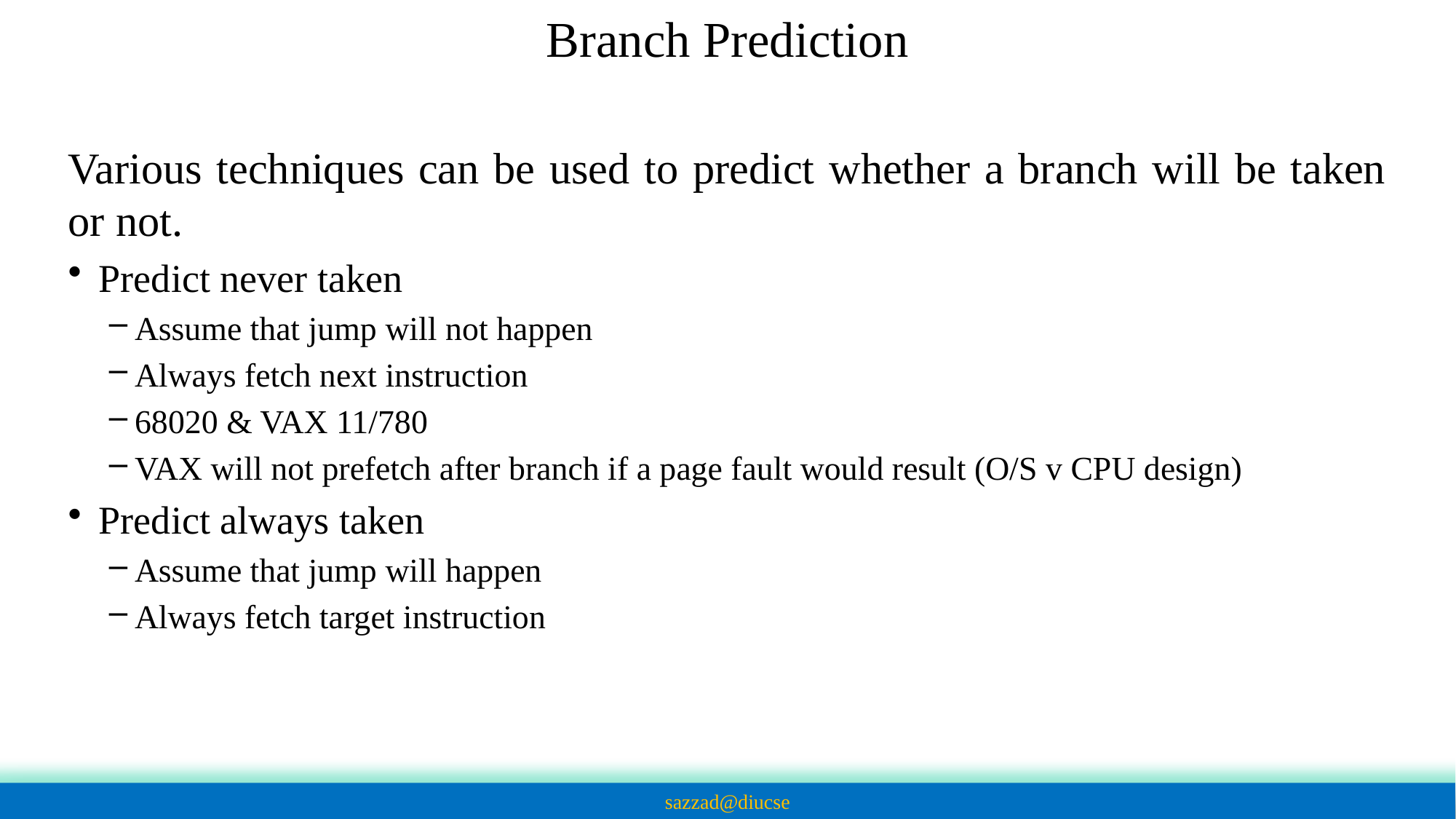

# Branch Prediction
Various techniques can be used to predict whether a branch will be taken or not.
Predict never taken
Assume that jump will not happen
Always fetch next instruction
68020 & VAX 11/780
VAX will not prefetch after branch if a page fault would result (O/S v CPU design)
Predict always taken
Assume that jump will happen
Always fetch target instruction